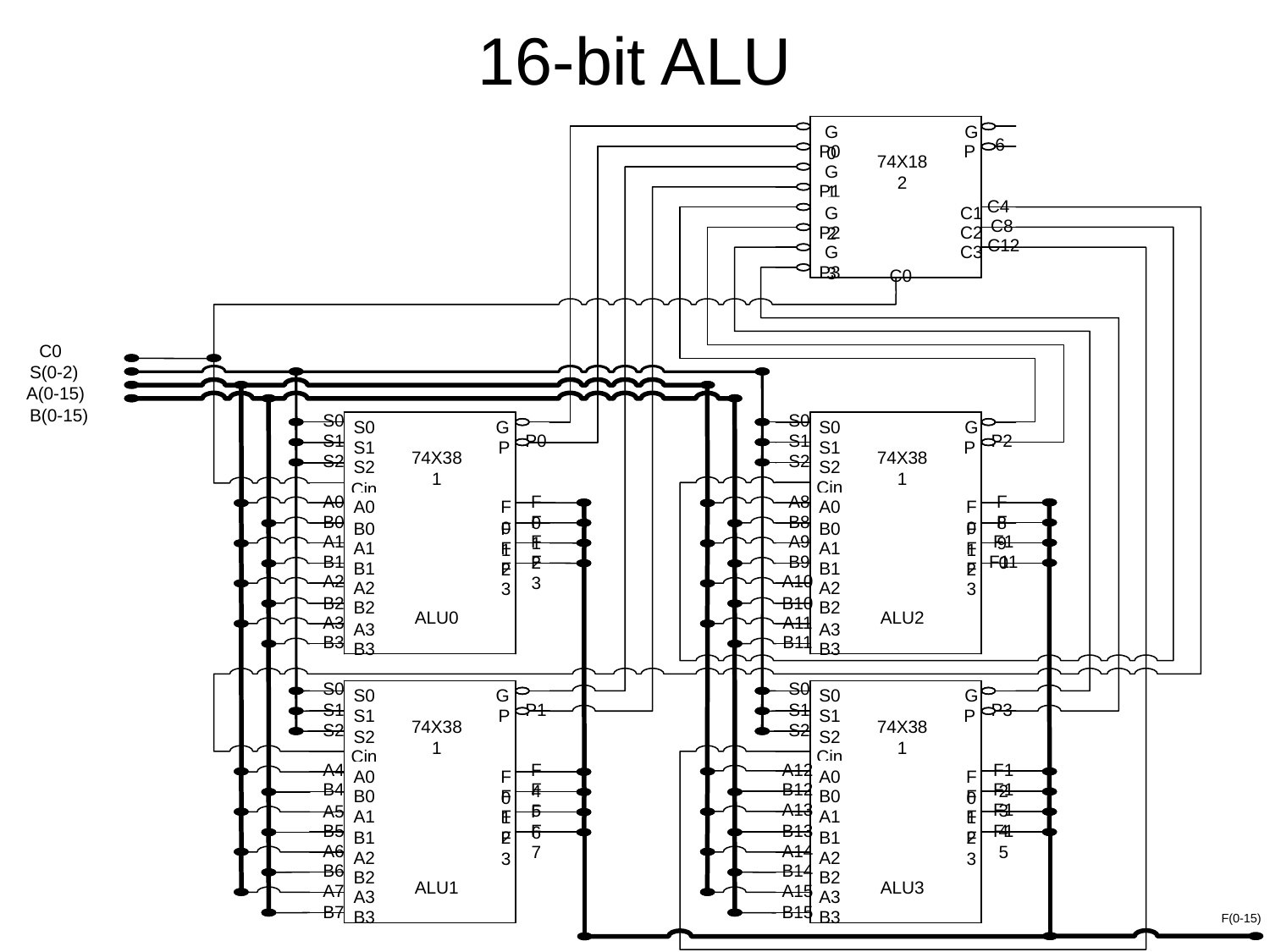

# 16-bit ALU

G0
G

6
P0
P
74X182
G1
P1
S0
S0

S0
G
S0
G

S1
P0
S1
P2
S1
P
S1
P
74X381
74X381
S2
S2
S2
S2
Cin
Cin
A0
F0
A8
F8

A0
F0
A0
F0

B0
F1
B8
F9
B0
F1
B0
F1
A1
F2
A9
F10
A1
F2
A1
F2
B1
F3
B9
F11
B1
F3
B1
F3
A2
A10

A2
A2

B2
B10
B2
B2
ALU0
ALU2
A3
A11
A3
A3
B3
B11
B3
B3
S0
S0

S0
G
S0
G

S1
P1
S1
P3
S1
P
S1
P
74X381
74X381
S2
S2
S2
S2
Cin
Cin
A4
F4
A12
F12

A0
F0
A0
F0

B4
F5
B12
F13
B0
F1
B0
F1
A13
F14
A5
F6
A1
F2
A1
F2
B5
F7
B13
F15
B1
F3
B1
F3
A6
A14

A2
A2

B6
B14
B2
B2
ALU1
ALU3
A7
A15
A3
A3
B7
B15
B3
B3

C4

G2
C1

C8
P2
C2
C12
G3
C3
P3
C0

C0

S(0-2)

A(0-15)

B(0-15)

F(0-15)